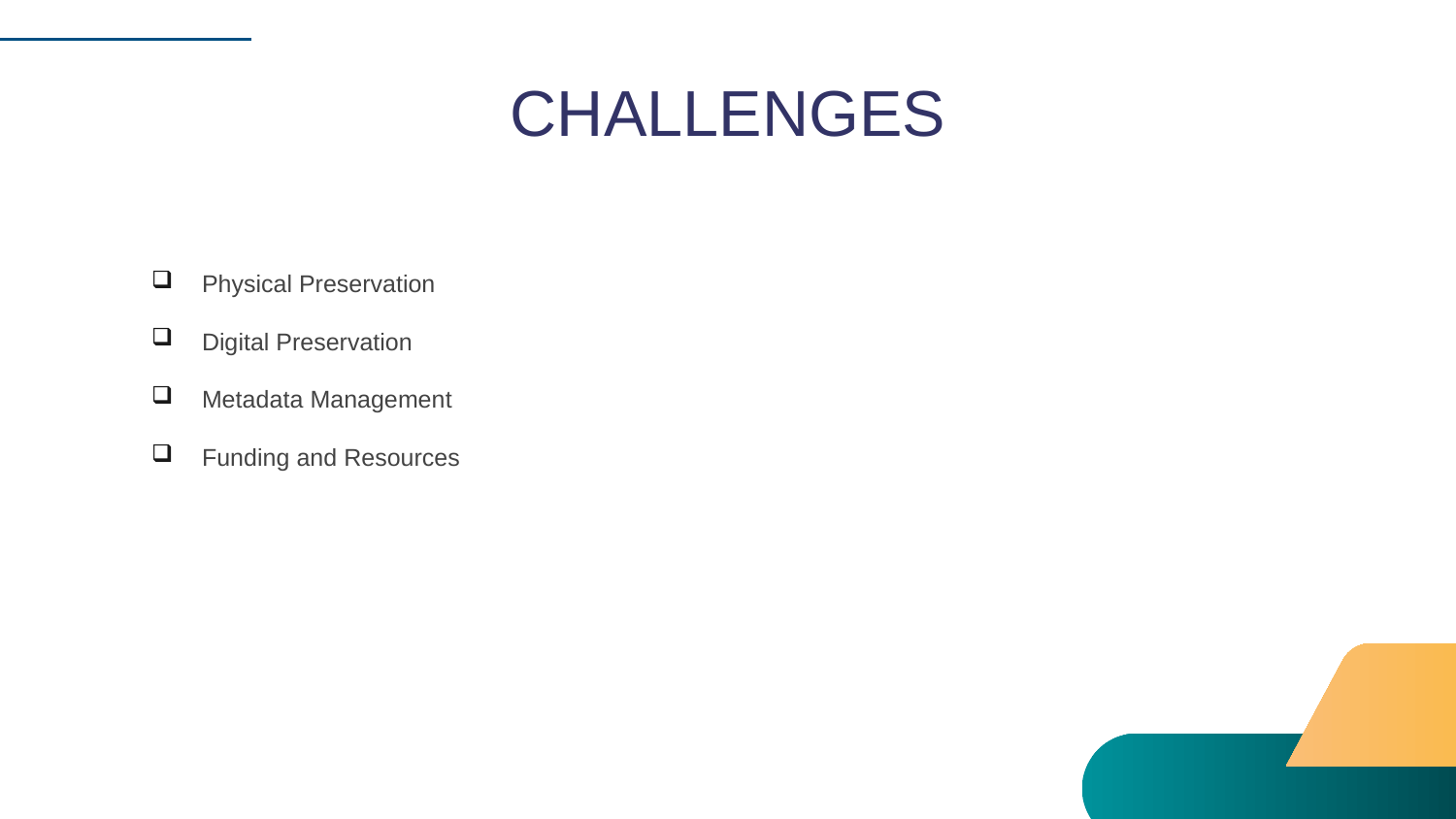

# CHALLENGES
Physical Preservation

Digital Preservation

Metadata Management

Funding and Resources